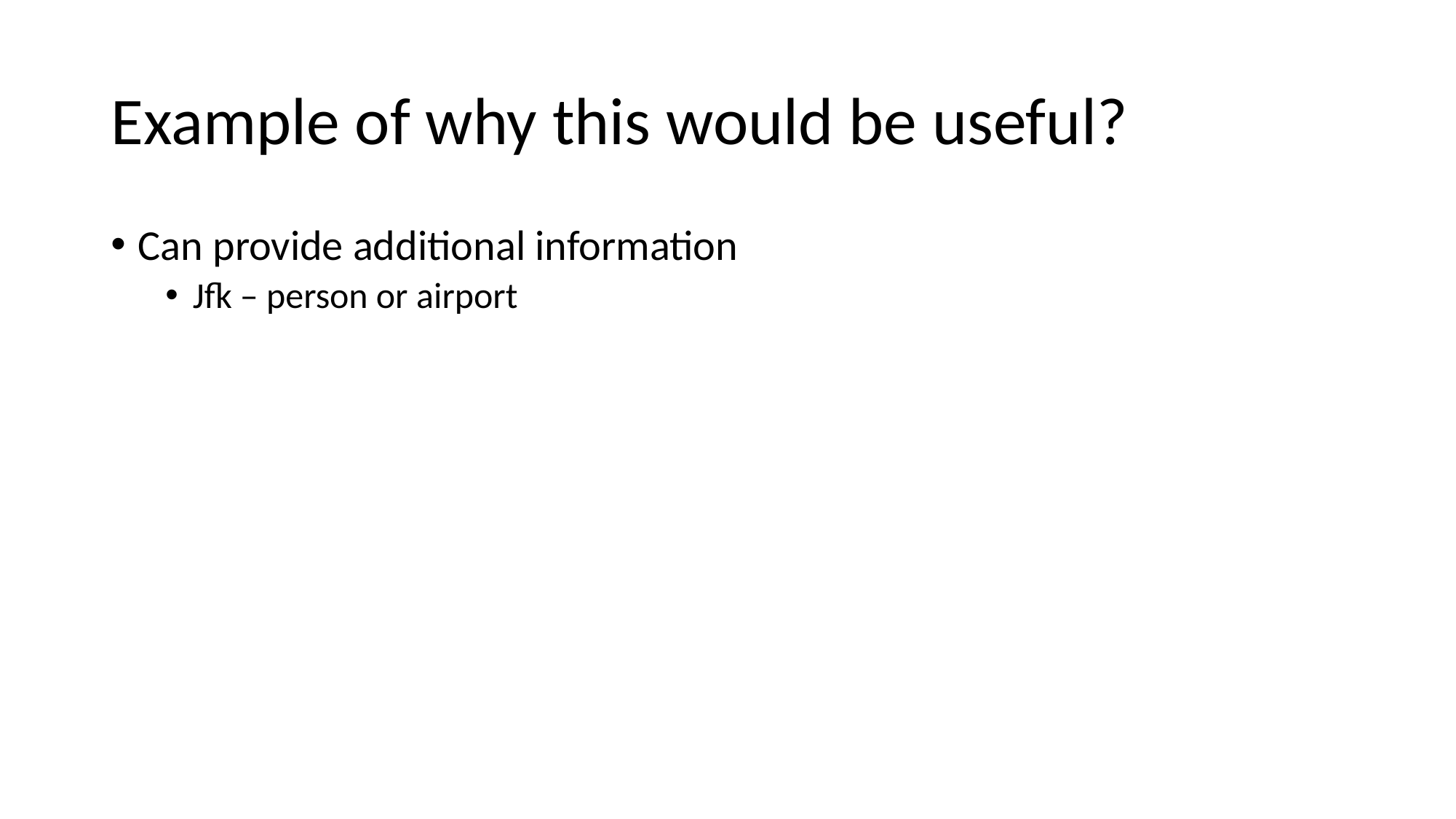

# Example of why this would be useful?
Can provide additional information
Jfk – person or airport